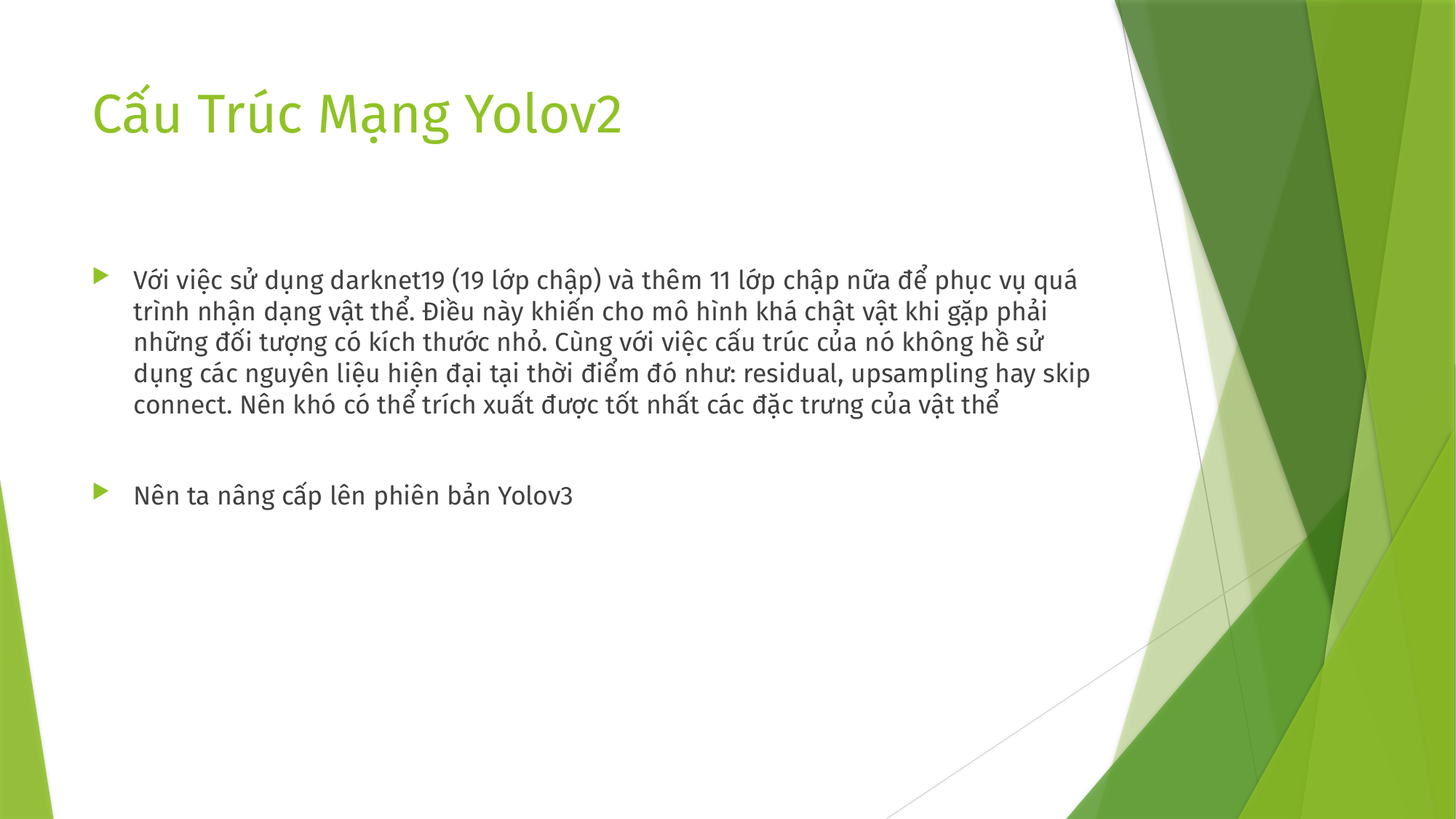

# Cấu Trúc Mạng Yolov2
Với việc sử dụng darknet19 (19 lớp chập) và thêm 11 lớp chập nữa để phục vụ quá trình nhận dạng vật thể. Điều này khiến cho mô hình khá chật vật khi gặp phải những đối tượng có kích thước nhỏ. Cùng với việc cấu trúc của nó không hề sử dụng các nguyên liệu hiện đại tại thời điểm đó như: residual, upsampling hay skip connect. Nên khó có thể trích xuất được tốt nhất các đặc trưng của vật thể

Nên ta nâng cấp lên phiên bản Yolov3